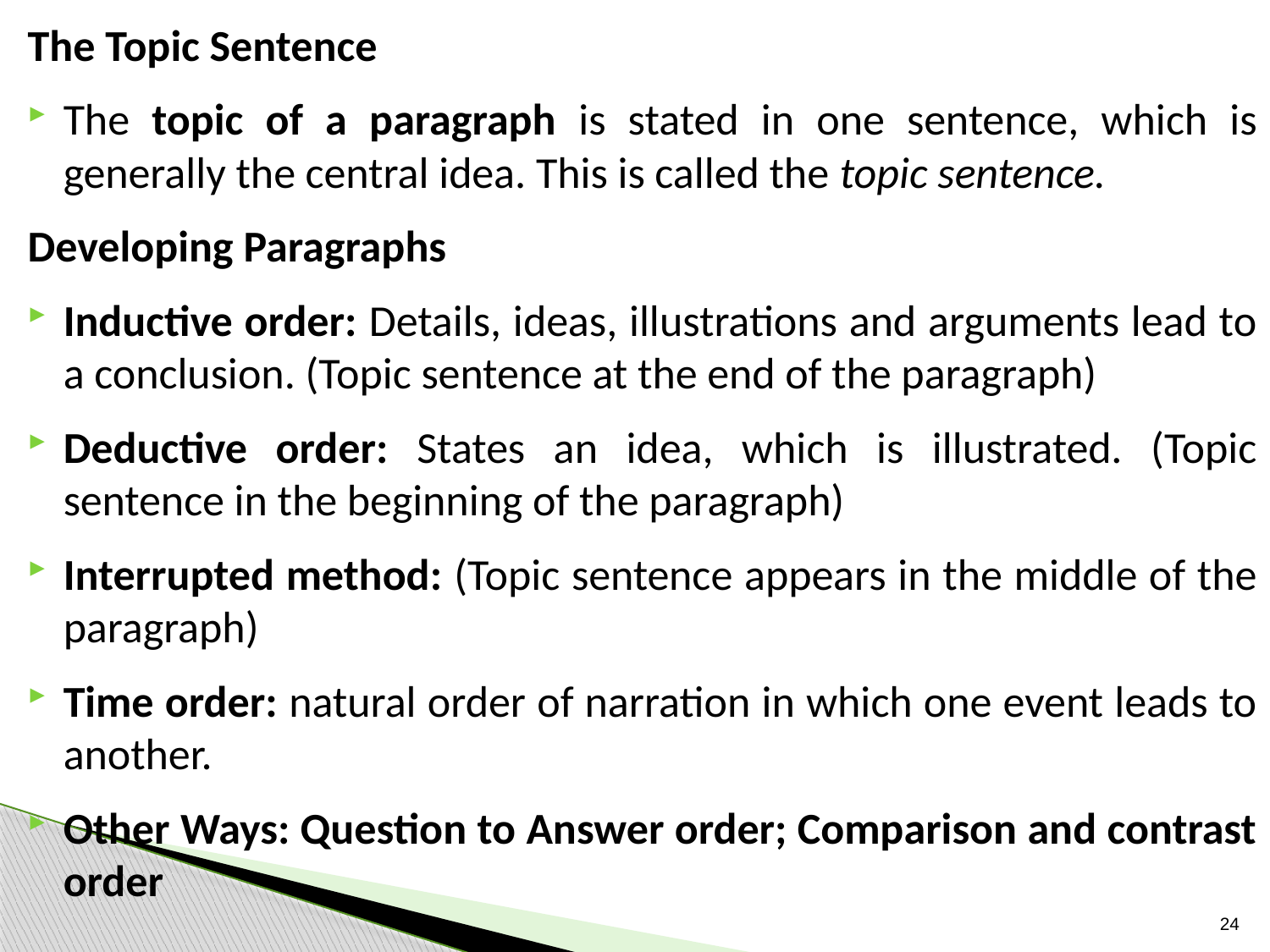

The Topic Sentence
The topic of a paragraph is stated in one sentence, which is generally the central idea. This is called the topic sentence.
Developing Paragraphs
Inductive order: Details, ideas, illustrations and arguments lead to a conclusion. (Topic sentence at the end of the paragraph)
Deductive order: States an idea, which is illustrated. (Topic sentence in the beginning of the paragraph)
Interrupted method: (Topic sentence appears in the middle of the paragraph)
Time order: natural order of narration in which one event leads to another.
Other Ways: Question to Answer order; Comparison and contrast order
24